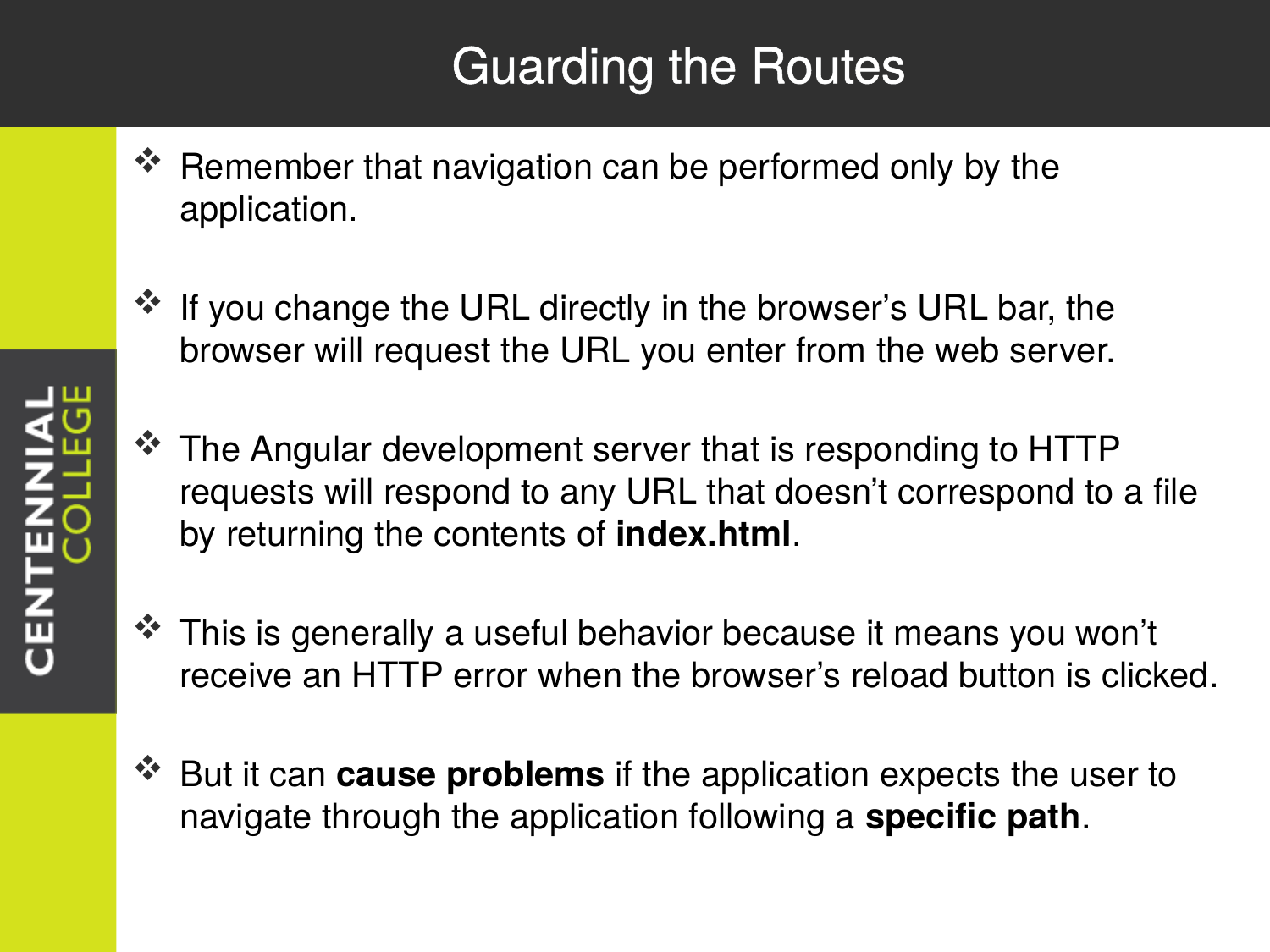

# Guarding the Routes
Remember that navigation can be performed only by the application.

If you change the URL directly in the browser’s URL bar, the browser will request the URL you enter from the web server.

The Angular development server that is responding to HTTP requests will respond to any URL that doesn’t correspond to a file by returning the contents of index.html.

This is generally a useful behavior because it means you won’t receive an HTTP error when the browser’s reload button is clicked.

But it can cause problems if the application expects the user to navigate through the application following a specific path.